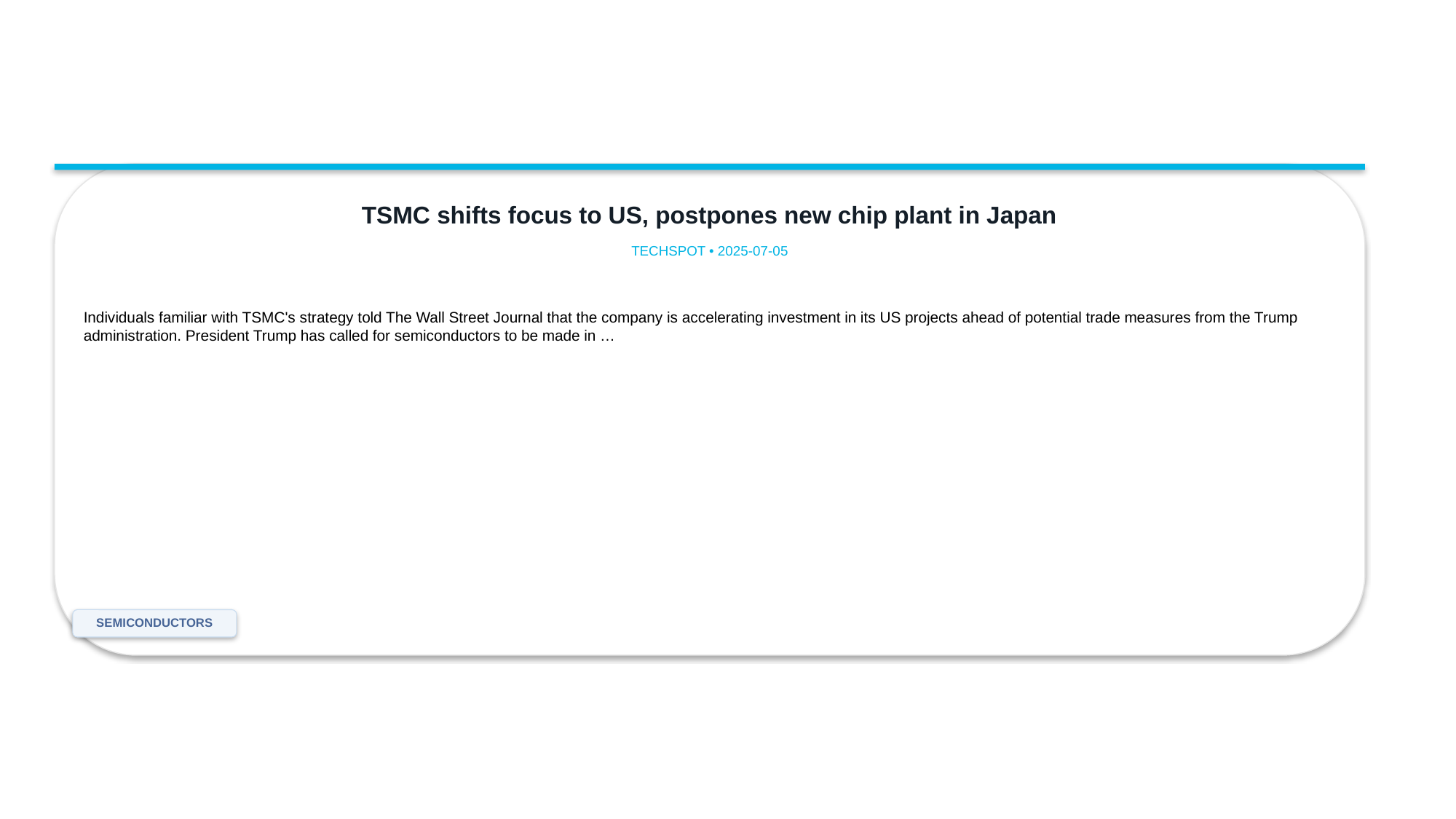

TSMC shifts focus to US, postpones new chip plant in Japan
TECHSPOT • 2025-07-05

Individuals familiar with TSMC's strategy told The Wall Street Journal that the company is accelerating investment in its US projects ahead of potential trade measures from the Trump administration. President Trump has called for semiconductors to be made in …

SEMICONDUCTORS